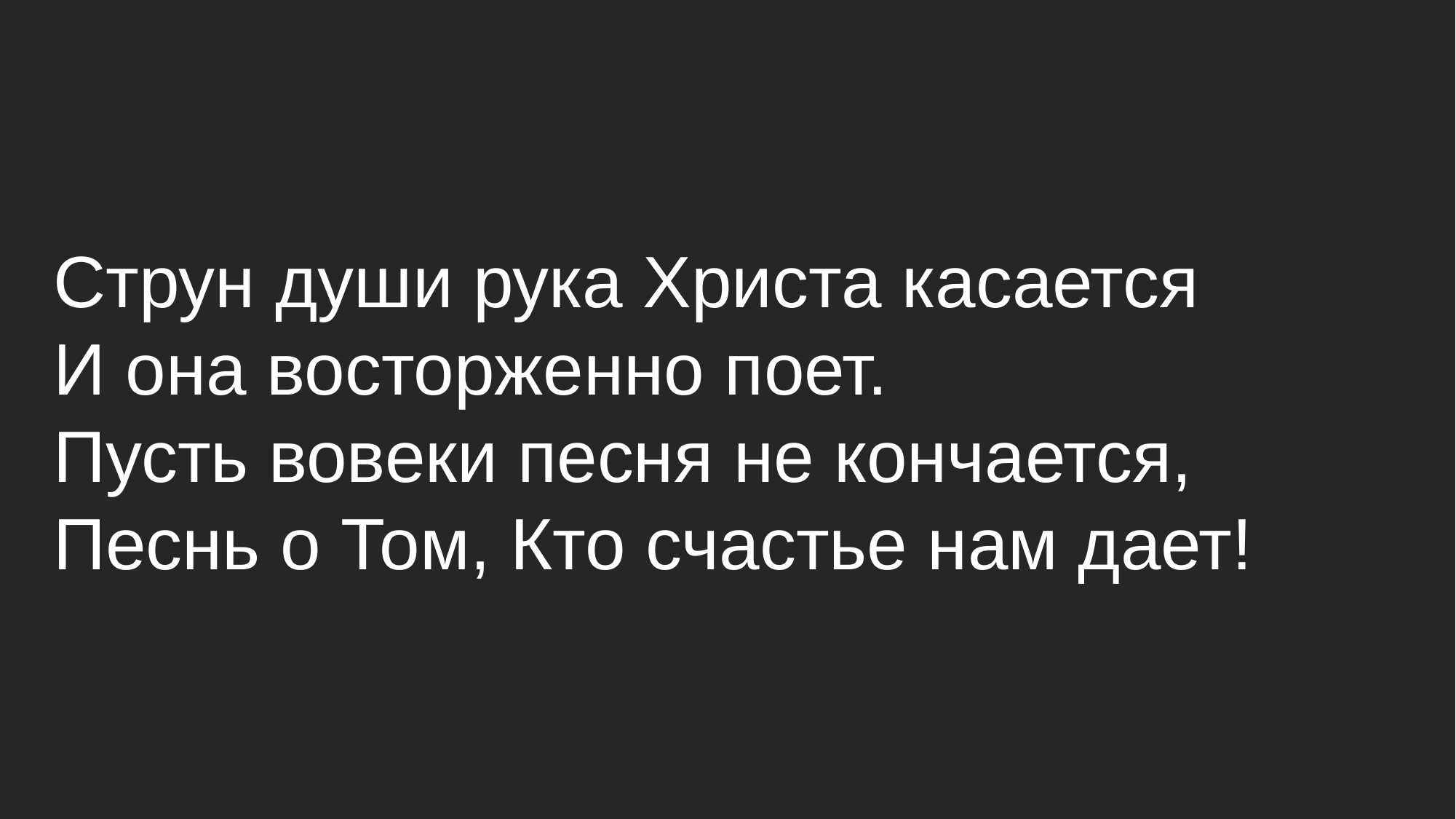

Струн души рука Христа касается
И она восторженно поет.
Пусть вовеки песня не кончается,
Песнь о Том, Кто счастье нам дает!